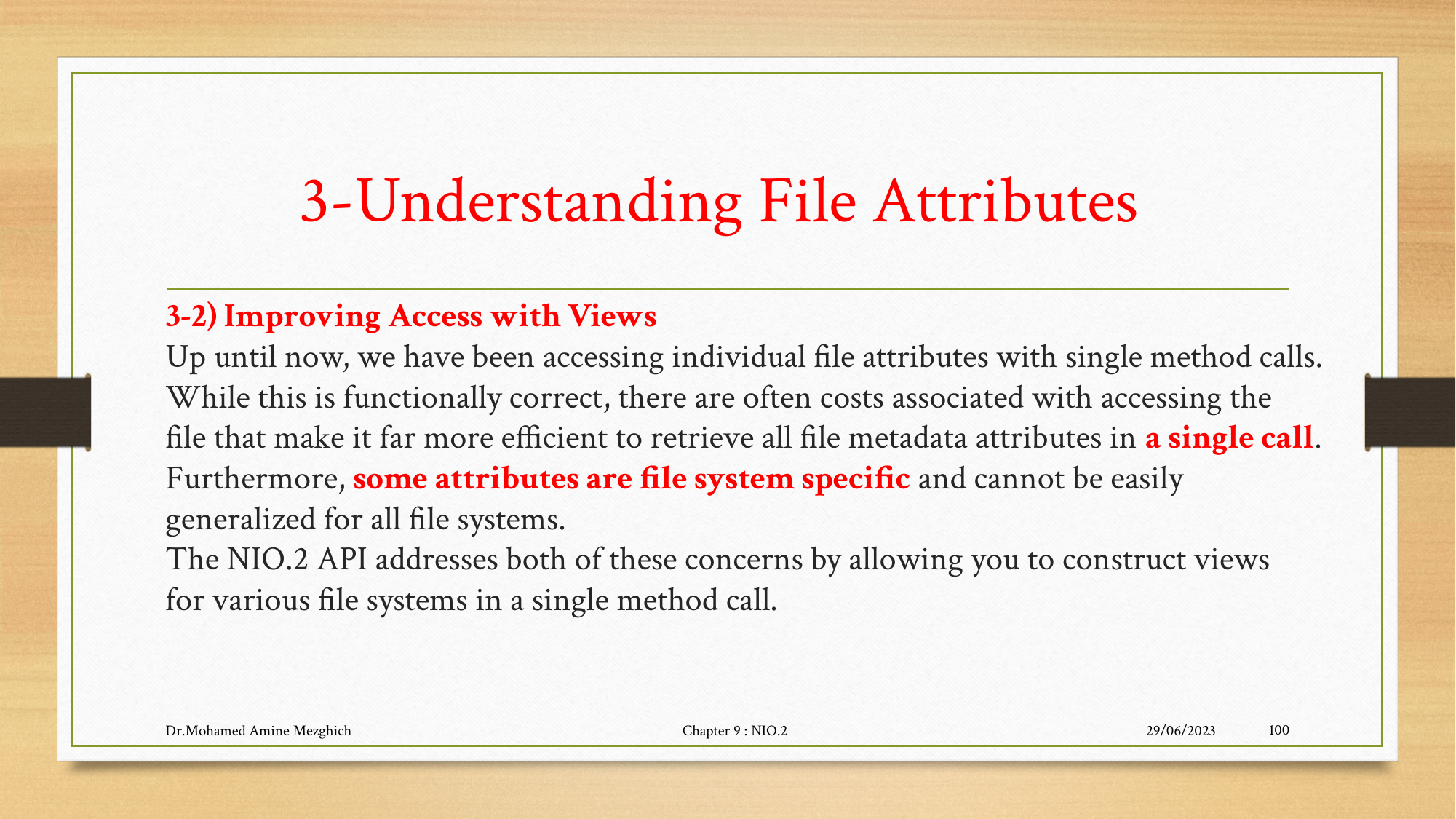

# 3-Understanding File Attributes
3-2) Improving Access with Views
Up until now, we have been accessing individual file attributes with single method calls.
While this is functionally correct, there are often costs associated with accessing the
file that make it far more efficient to retrieve all file metadata attributes in a single call.
Furthermore, some attributes are file system specific and cannot be easily generalized for all file systems.
The NIO.2 API addresses both of these concerns by allowing you to construct views
for various file systems in a single method call.
Dr.Mohamed Amine Mezghich                                                                                                Chapter 9 : NIO.2
29/06/2023
100